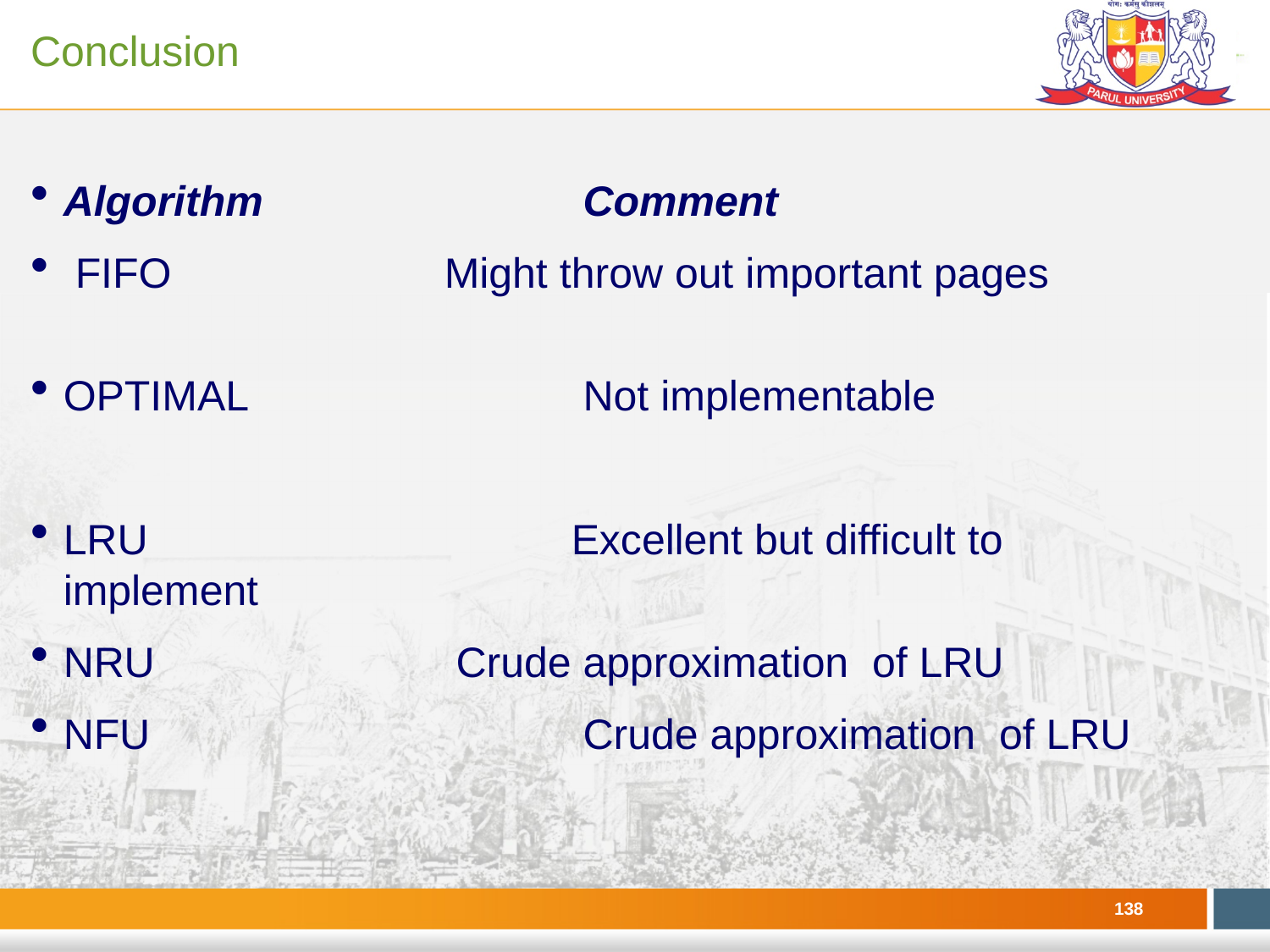

# Conclusion
Algorithm			 Comment
 FIFO			Might throw out important pages
OPTIMAL			 Not implementable

LRU				Excellent but difficult to implement
NRU 			 Crude approximation  of LRU
NFU				 Crude approximation  of LRU